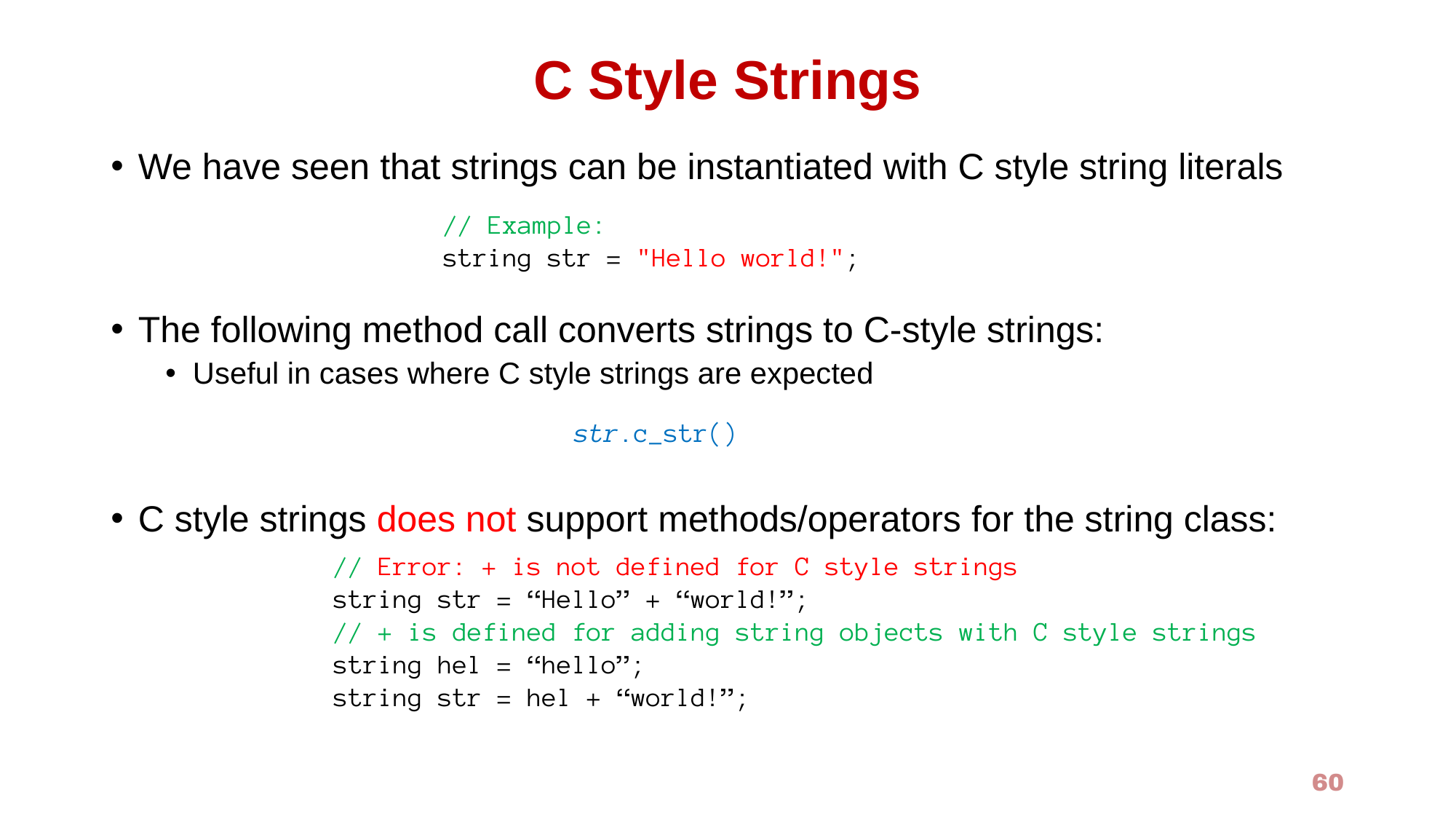

# C Style Strings
We have seen that strings can be instantiated with C style string literals

The following method call converts strings to C-style strings:
Useful in cases where C style strings are expected

C style strings does not support methods/operators for the string class:

// Example:
string str = "Hello world!";
str.c_str()
// Error: + is not defined for C style strings
string str = “Hello” + “world!”;
// + is defined for adding string objects with C style strings
string hel = “hello”;
string str = hel + “world!”;
60